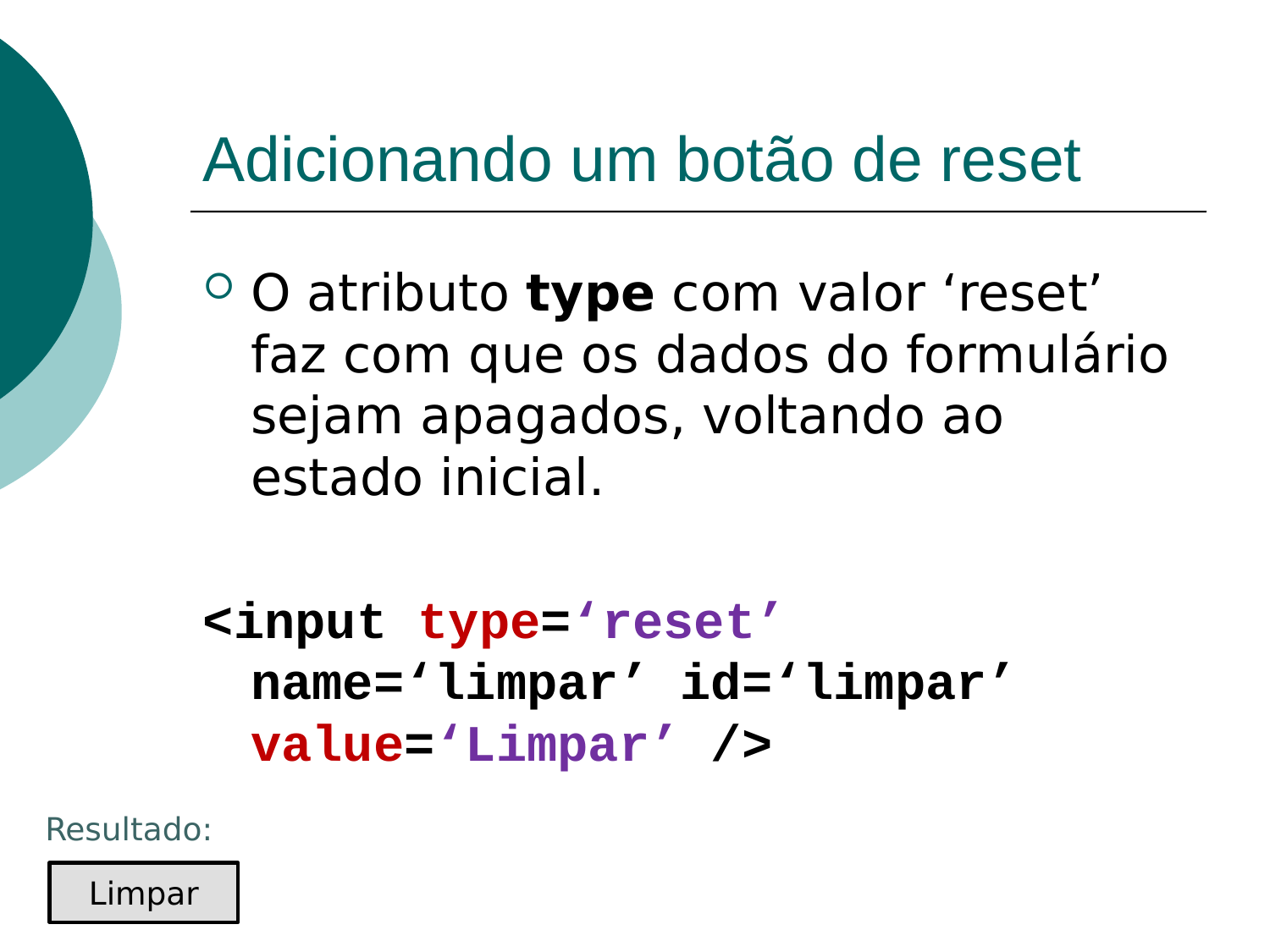

# Adicionando um botão de reset
O atributo type com valor ‘reset’ faz com que os dados do formulário sejam apagados, voltando ao estado inicial.

<input type=‘reset’ name=‘limpar’ id=‘limpar’ value=‘Limpar’ />
Resultado:
Limpar